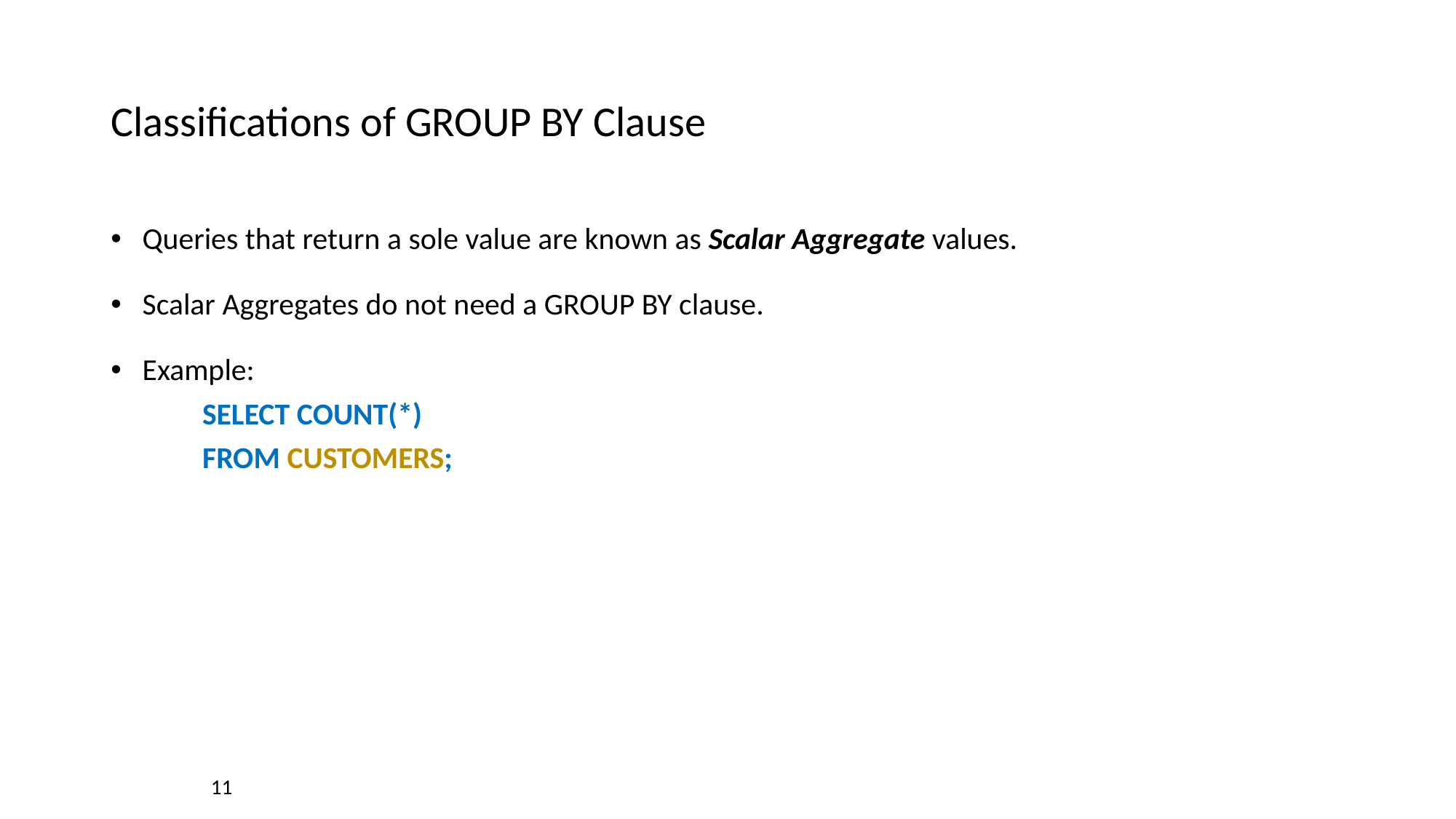

# Classifications of GROUP BY Clause
Queries that return a sole value are known as Scalar Aggregate values.

Scalar Aggregates do not need a GROUP BY clause.

Example:
	SELECT COUNT(*)
	FROM CUSTOMERS;

11